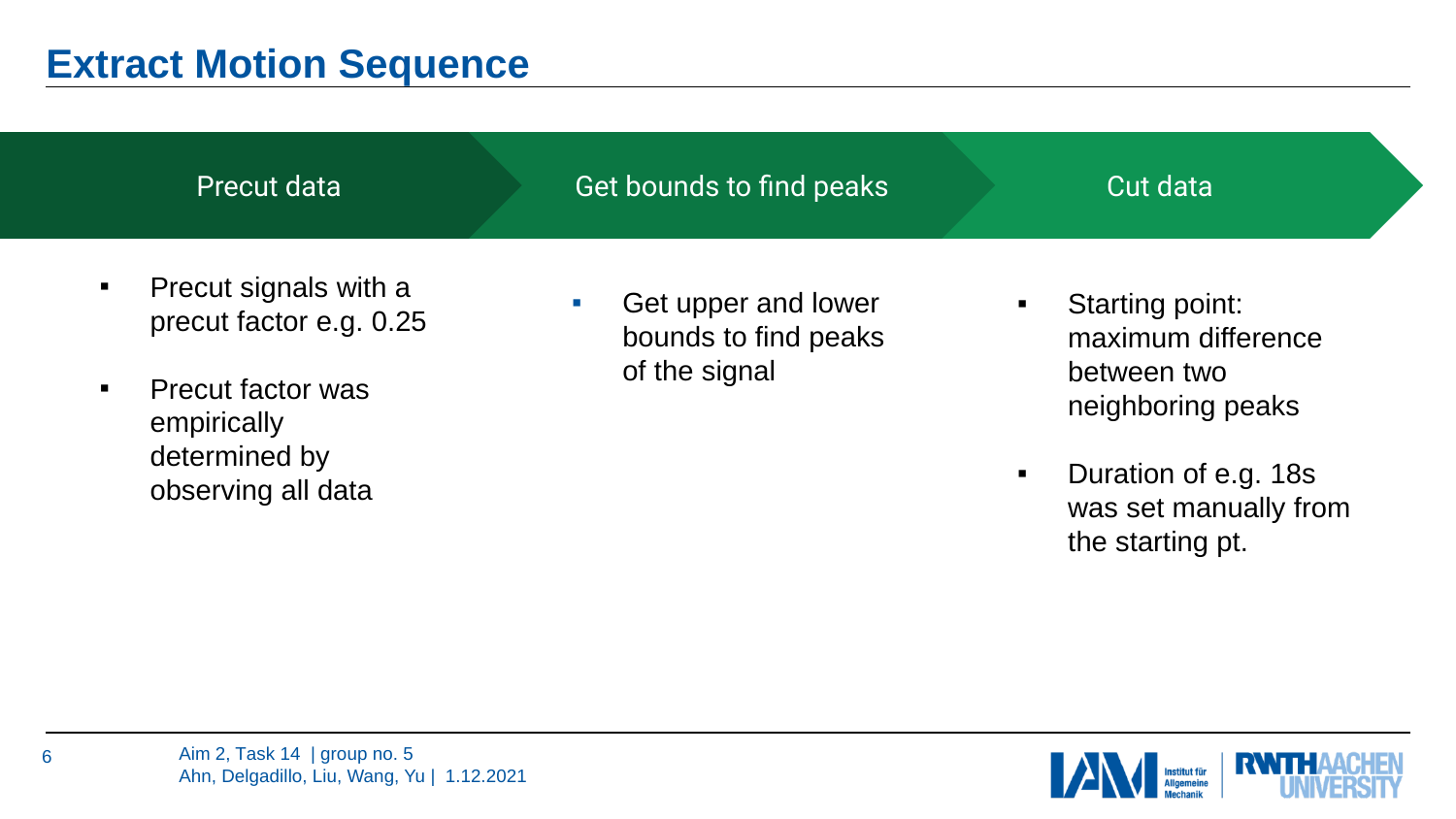

# Extract Motion Sequence
Get bounds to find peaks
Cut data
Precut data
Starting point: maximum difference between two neighboring peaks

Duration of e.g. 18s was set manually from the starting pt.
Precut signals with a precut factor e.g. 0.25

Precut factor was empirically determined by observing all data
Get upper and lower bounds to find peaks of the signal